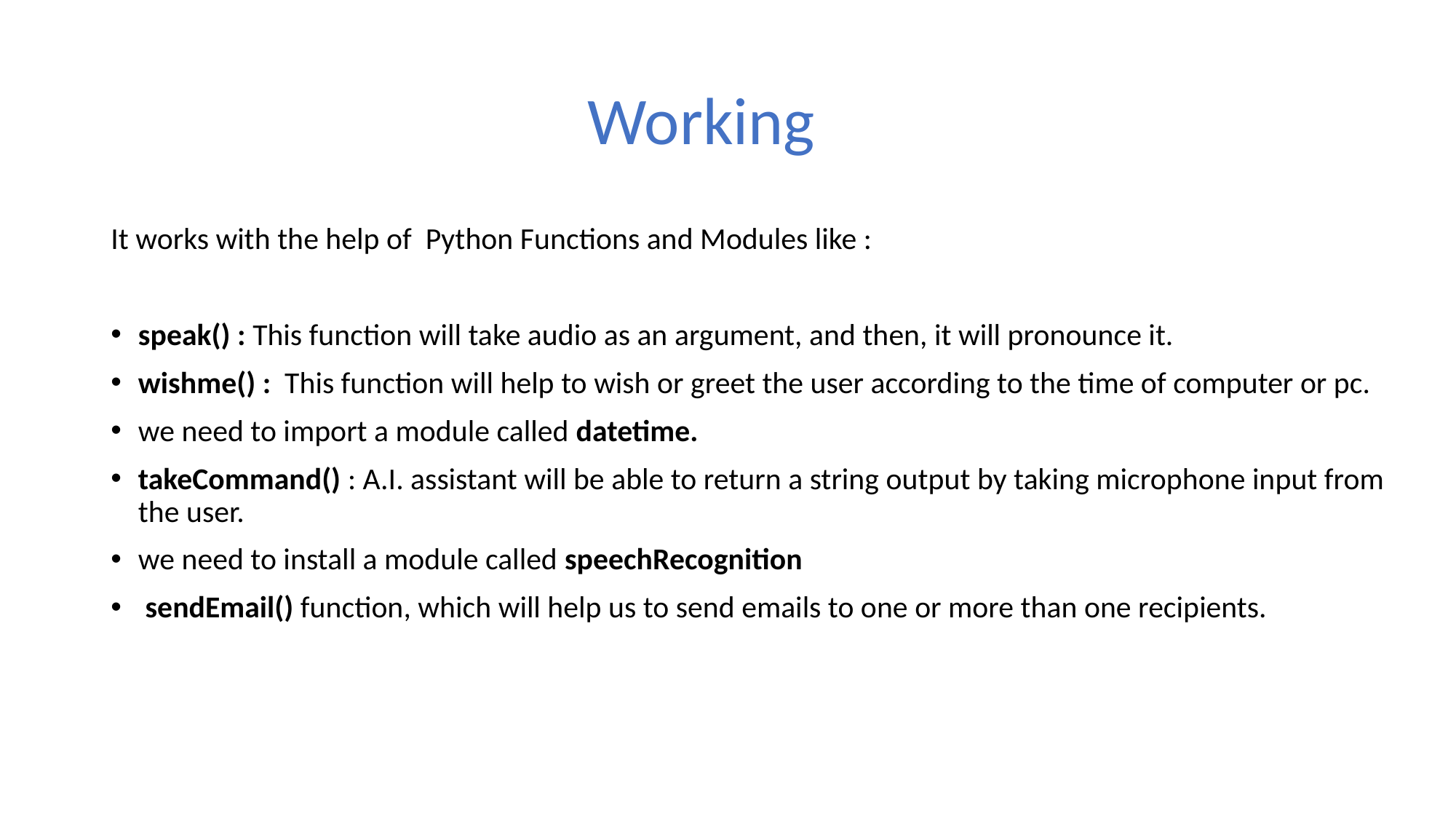

# Working
It works with the help of  Python Functions and Modules like :

speak() : This function will take audio as an argument, and then, it will pronounce it.
wishme() :  This function will help to wish or greet the user according to the time of computer or pc.
we need to import a module called datetime.
takeCommand() : A.I. assistant will be able to return a string output by taking microphone input from the user.
we need to install a module called speechRecognition
 sendEmail() function, which will help us to send emails to one or more than one recipients.